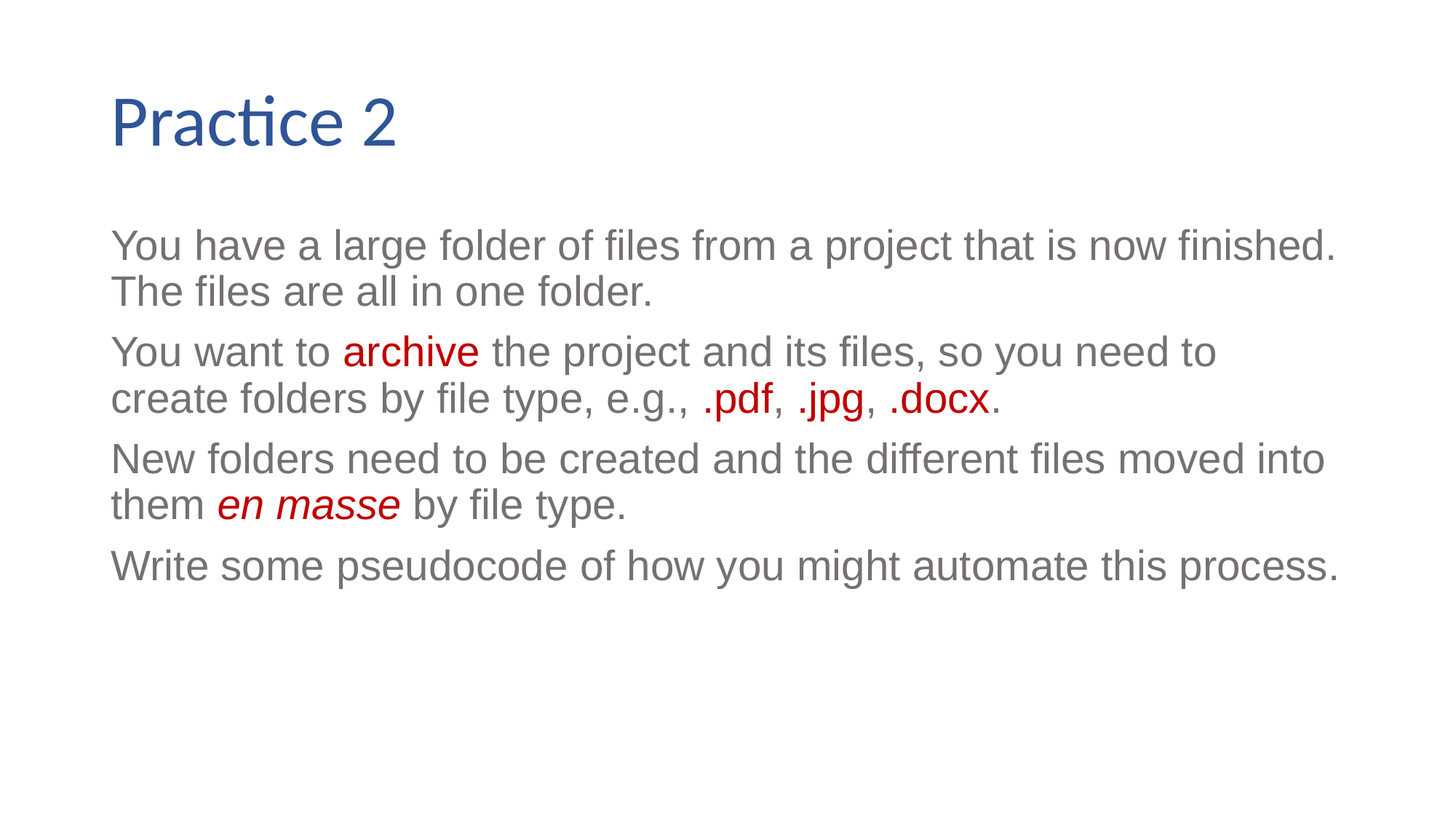

# Practice 2
You have a large folder of files from a project that is now finished. The files are all in one folder.
You want to archive the project and its files, so you need to create folders by file type, e.g., .pdf, .jpg, .docx.
New folders need to be created and the different files moved into them en masse by file type.
Write some pseudocode of how you might automate this process.